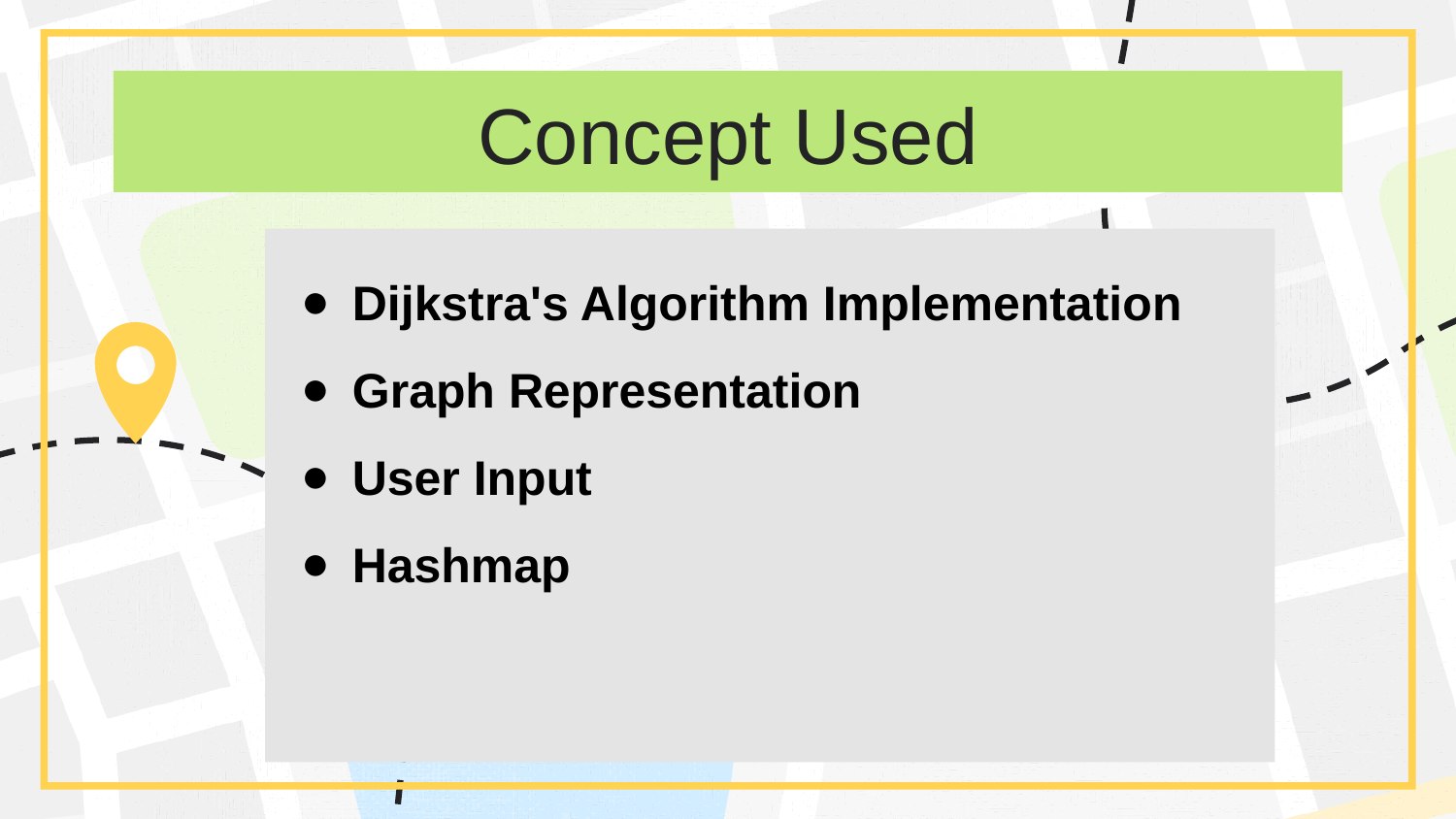

# Concept Used
Dijkstra's Algorithm Implementation
Graph Representation
User Input
Hashmap